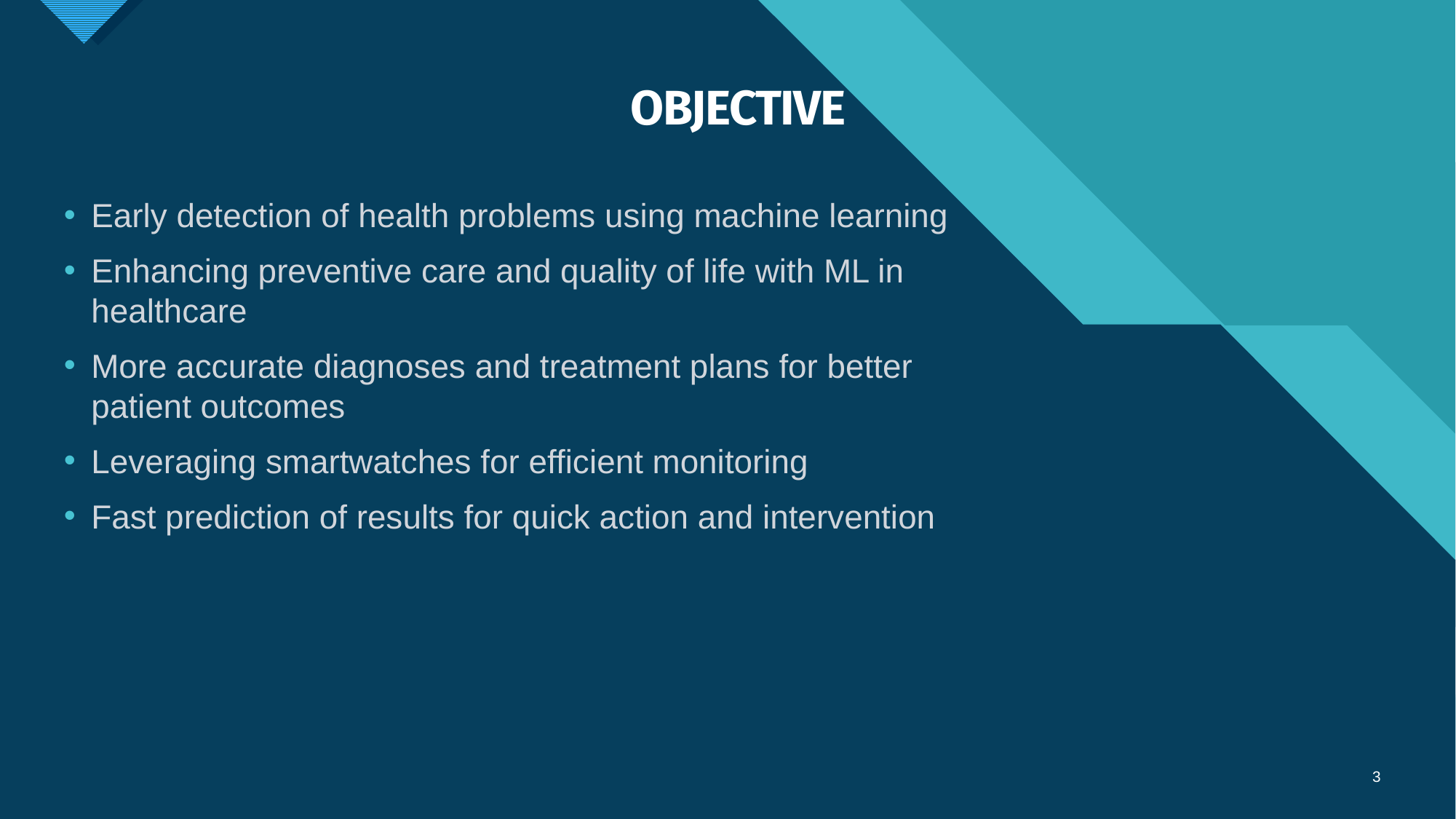

# OBJECTIVE
Early detection of health problems using machine learning
Enhancing preventive care and quality of life with ML in healthcare
More accurate diagnoses and treatment plans for better patient outcomes
Leveraging smartwatches for efficient monitoring
Fast prediction of results for quick action and intervention

3